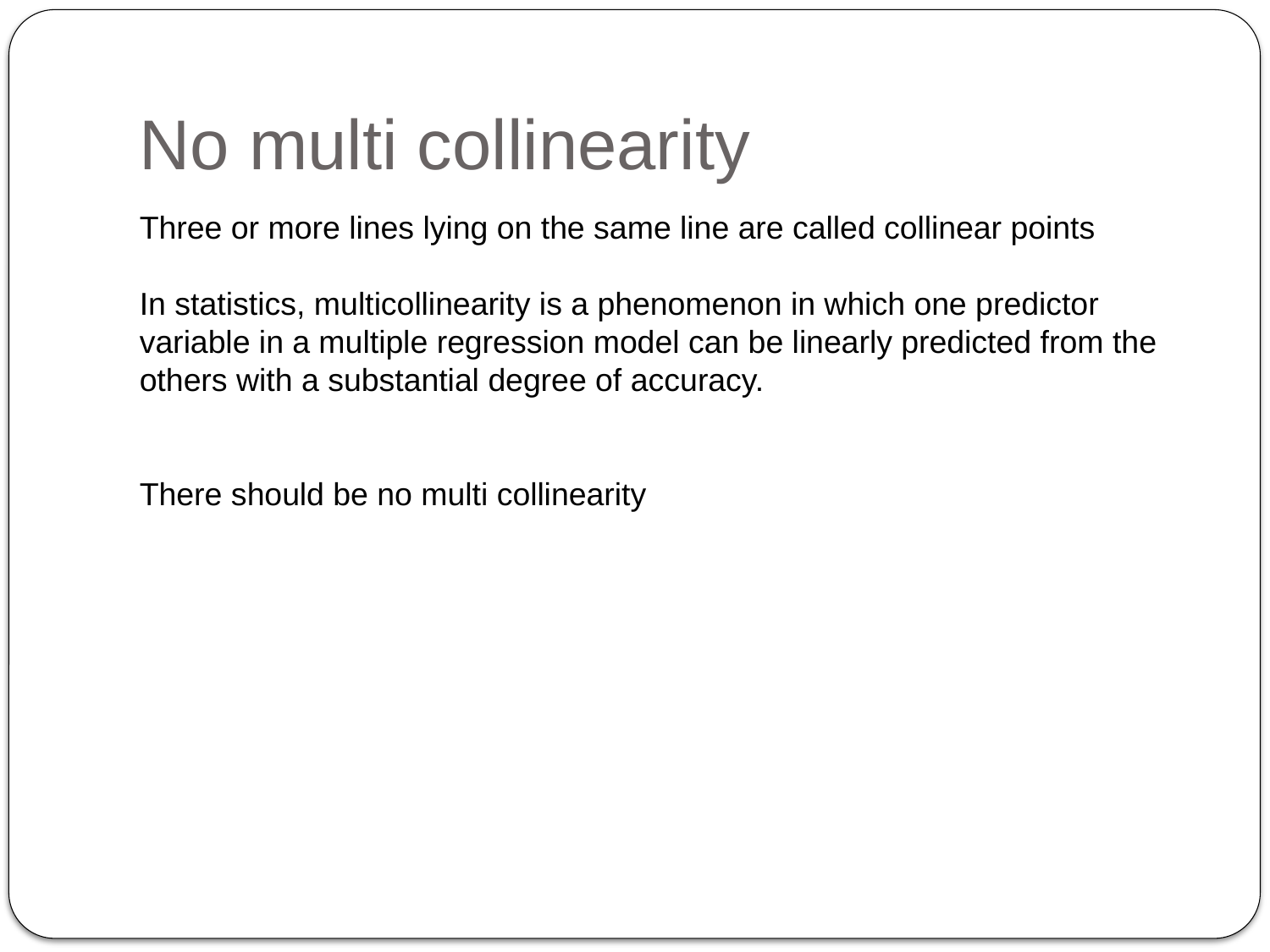

No multi collinearity
Three or more lines lying on the same line are called collinear points

In statistics, multicollinearity is a phenomenon in which one predictor variable in a multiple regression model can be linearly predicted from the others with a substantial degree of accuracy.

There should be no multi collinearity